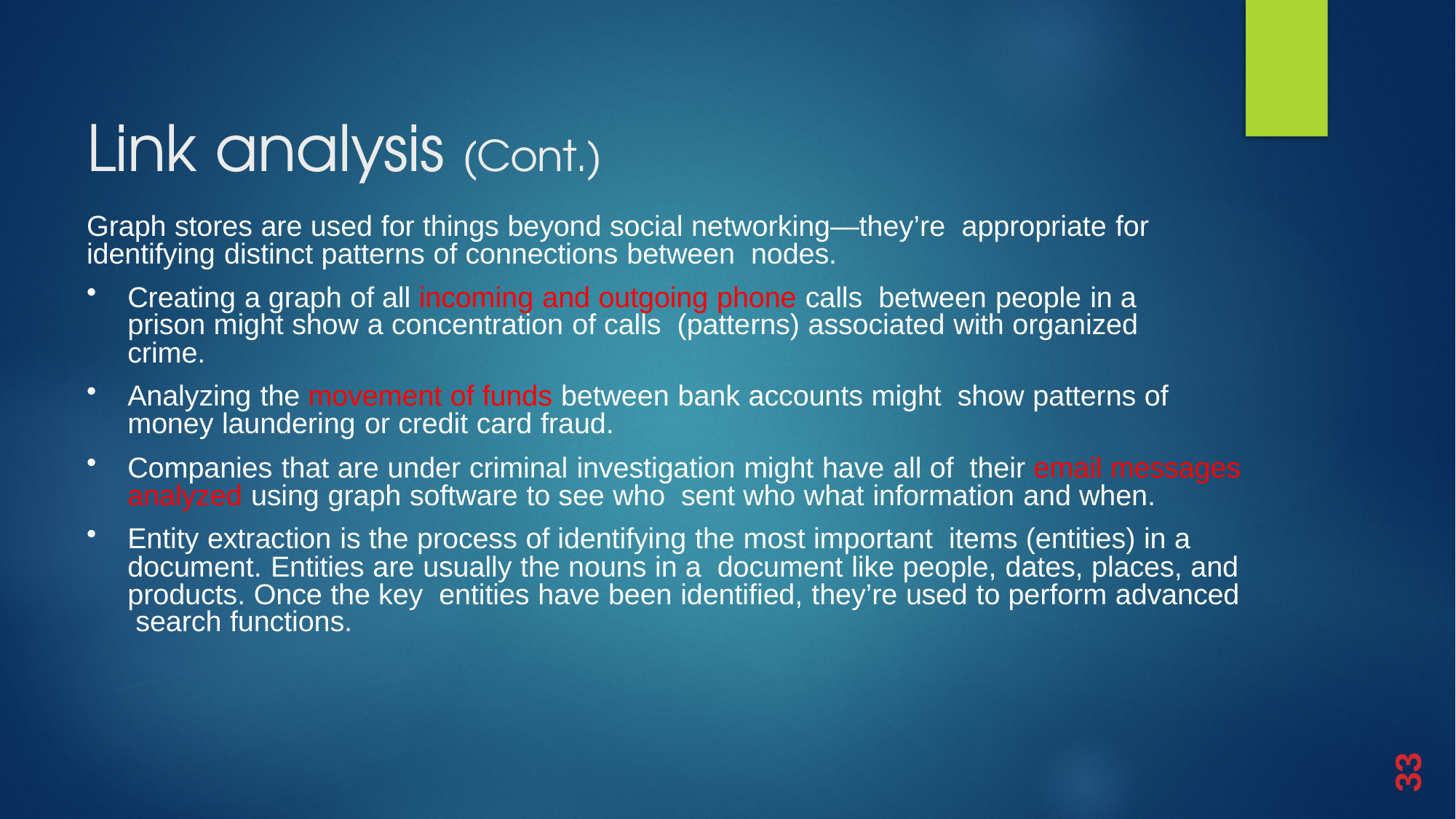

# Link analysis (Cont.)
Graph stores are used for things beyond social networking—they’re  appropriate for identifying distinct patterns of connections between  nodes.
Creating a graph of all incoming and outgoing phone calls  between people in a prison might show a concentration of calls  (patterns) associated with organized crime.
Analyzing the movement of funds between bank accounts might  show patterns of money laundering or credit card fraud.
Companies that are under criminal investigation might have all of  their email messages analyzed using graph software to see who  sent who what information and when.
Entity extraction is the process of identifying the most important  items (entities) in a document. Entities are usually the nouns in a  document like people, dates, places, and products. Once the key  entities have been identified, they’re used to perform advanced  search functions.
33